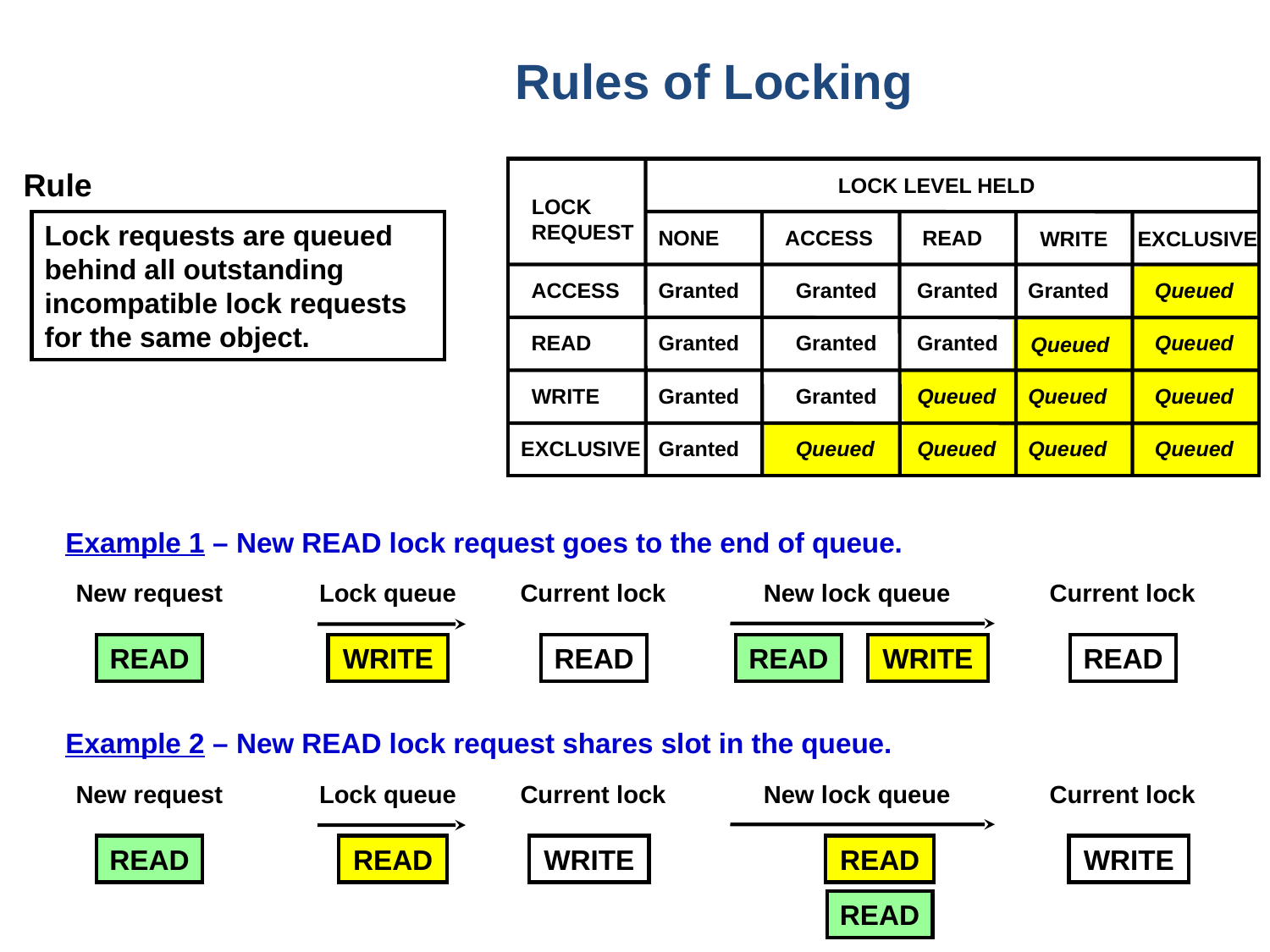

Rules of Locking
Rule

LOCK LEVEL HELD
LOCK
REQUEST

NONE
ACCESS
READ
WRITE
EXCLUSIVE

ACCESS
Granted
Granted
Granted
Granted
Queued

READ
Granted
Granted
Granted
Queued
Queued

WRITE
Granted
Granted
Queued
Queued
Queued

EXCLUSIVE
Granted
Queued
Queued
Queued
Queued
Lock requests are queued behind all outstanding incompatible lock requests for the same object.
Example 1 – New READ lock request goes to the end of queue.
New request
Lock queue
Current lock
New lock queue
Current lock

READ
WRITE
READ
READ
WRITE
READ
Example 2 – New READ lock request shares slot in the queue.
New request
Lock queue
Current lock
New lock queue
Current lock

READ
READ
WRITE
READ
WRITE
READ